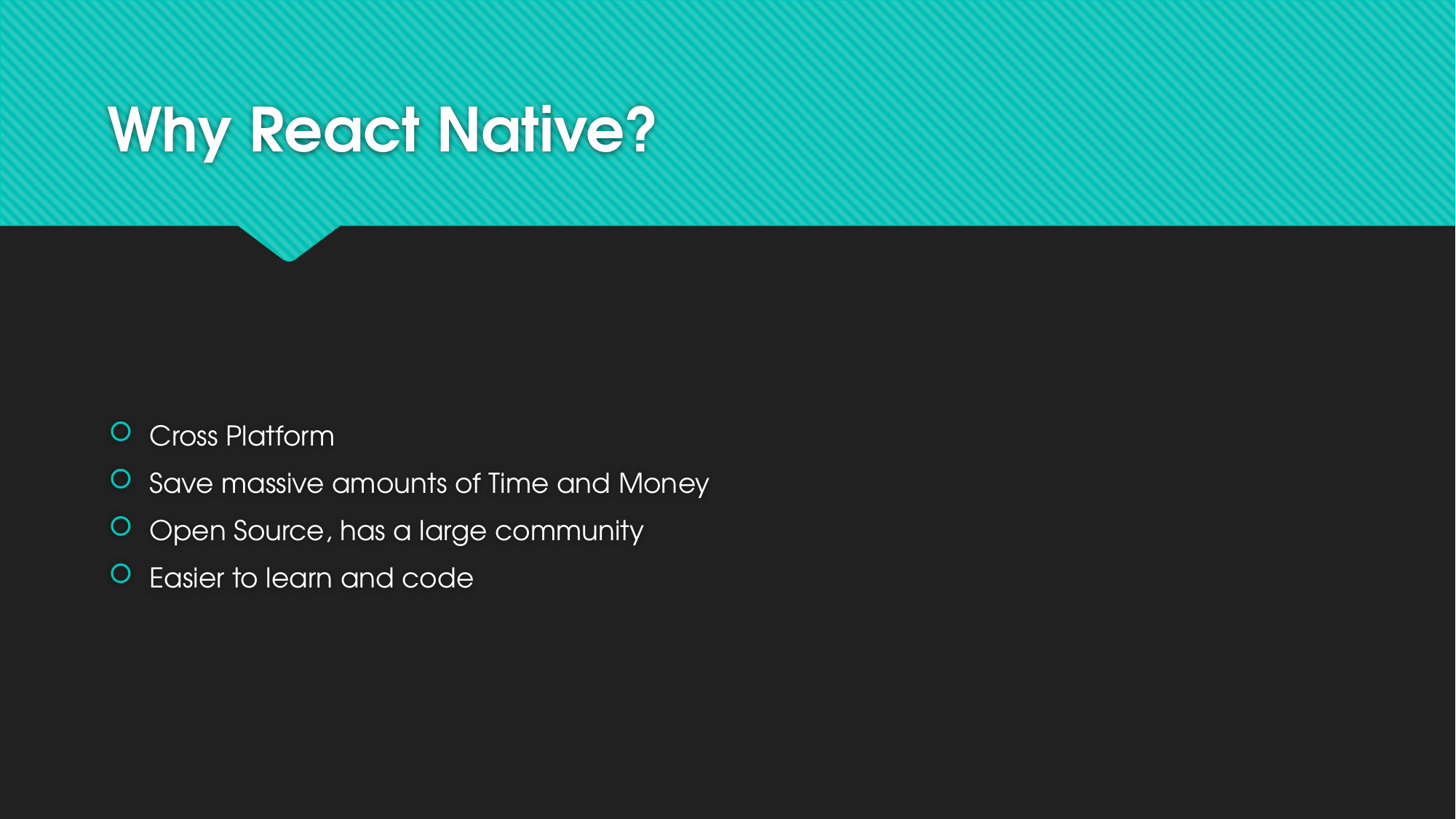

# Why React Native?

Cross Platform
Save massive amounts of Time and Money
Open Source, has a large community
Easier to learn and code